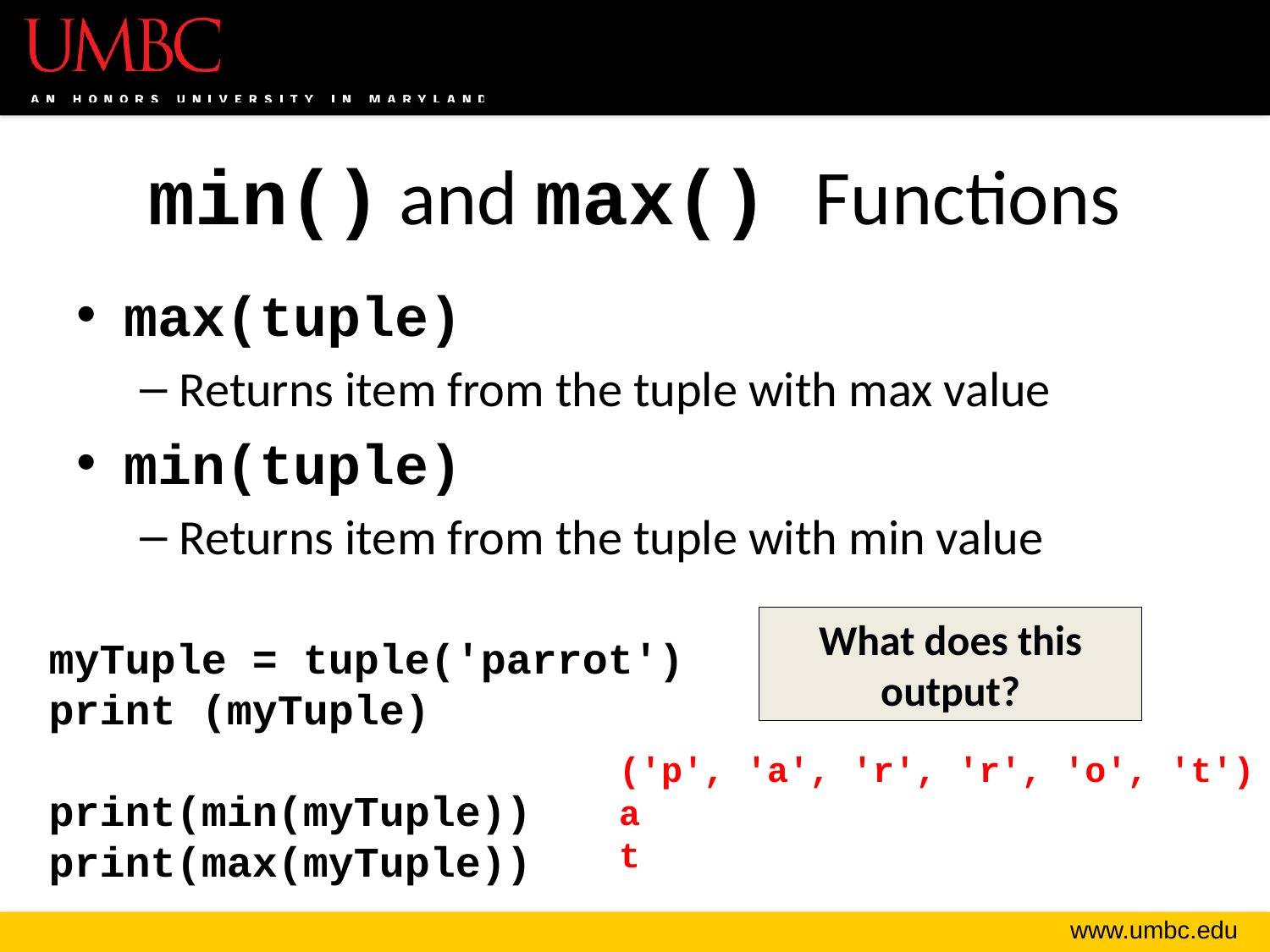

# min() and max() Functions
max(tuple)
Returns item from the tuple with max value
min(tuple)
Returns item from the tuple with min value

What does this output?
myTuple = tuple('parrot')
print (myTuple)

print(min(myTuple))
print(max(myTuple))
('p', 'a', 'r', 'r', 'o', 't')
a
t